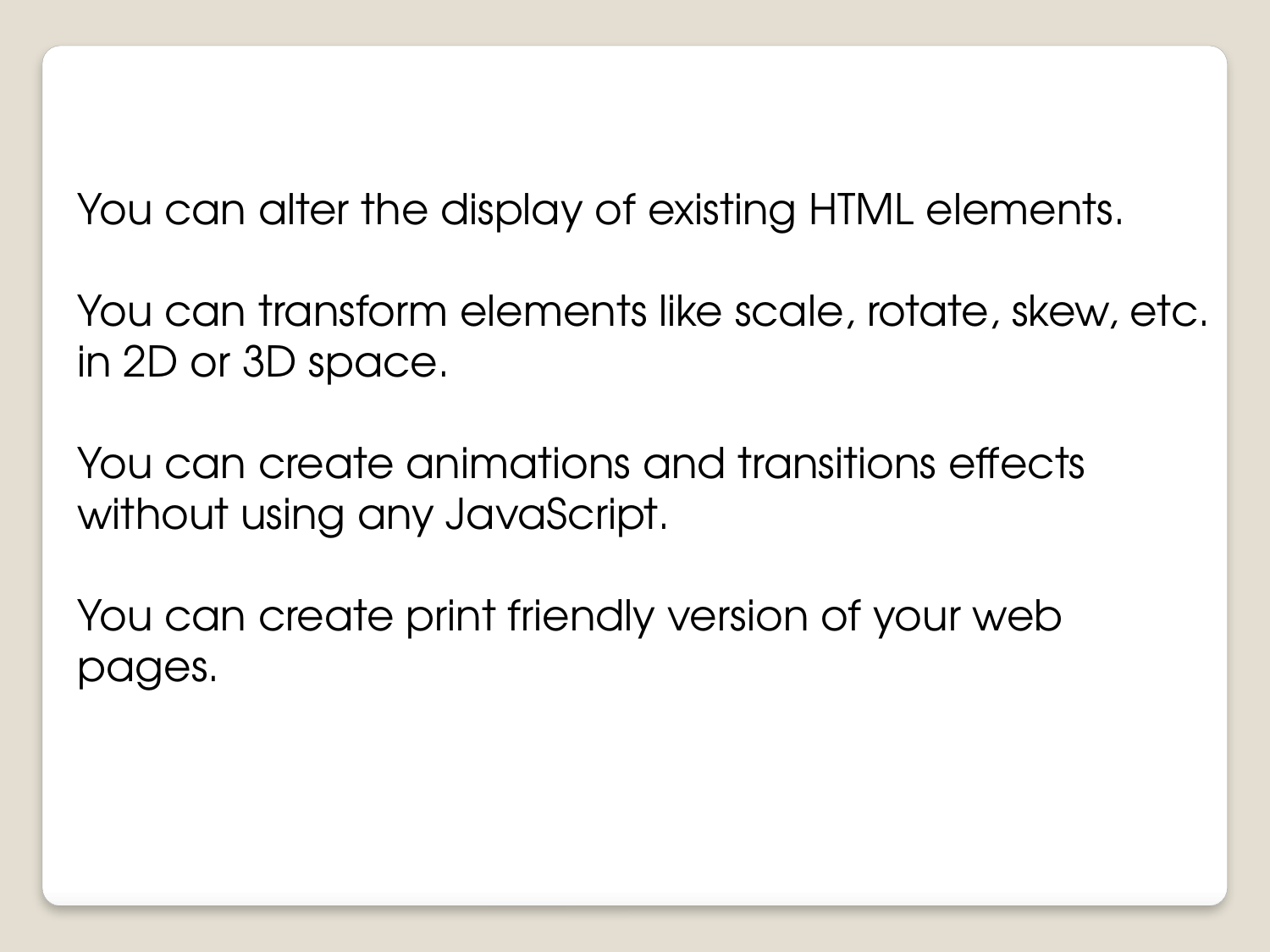

You can alter the display of existing HTML elements.

You can transform elements like scale, rotate, skew, etc. in 2D or 3D space.

You can create animations and transitions effects without using any JavaScript.

You can create print friendly version of your web pages.